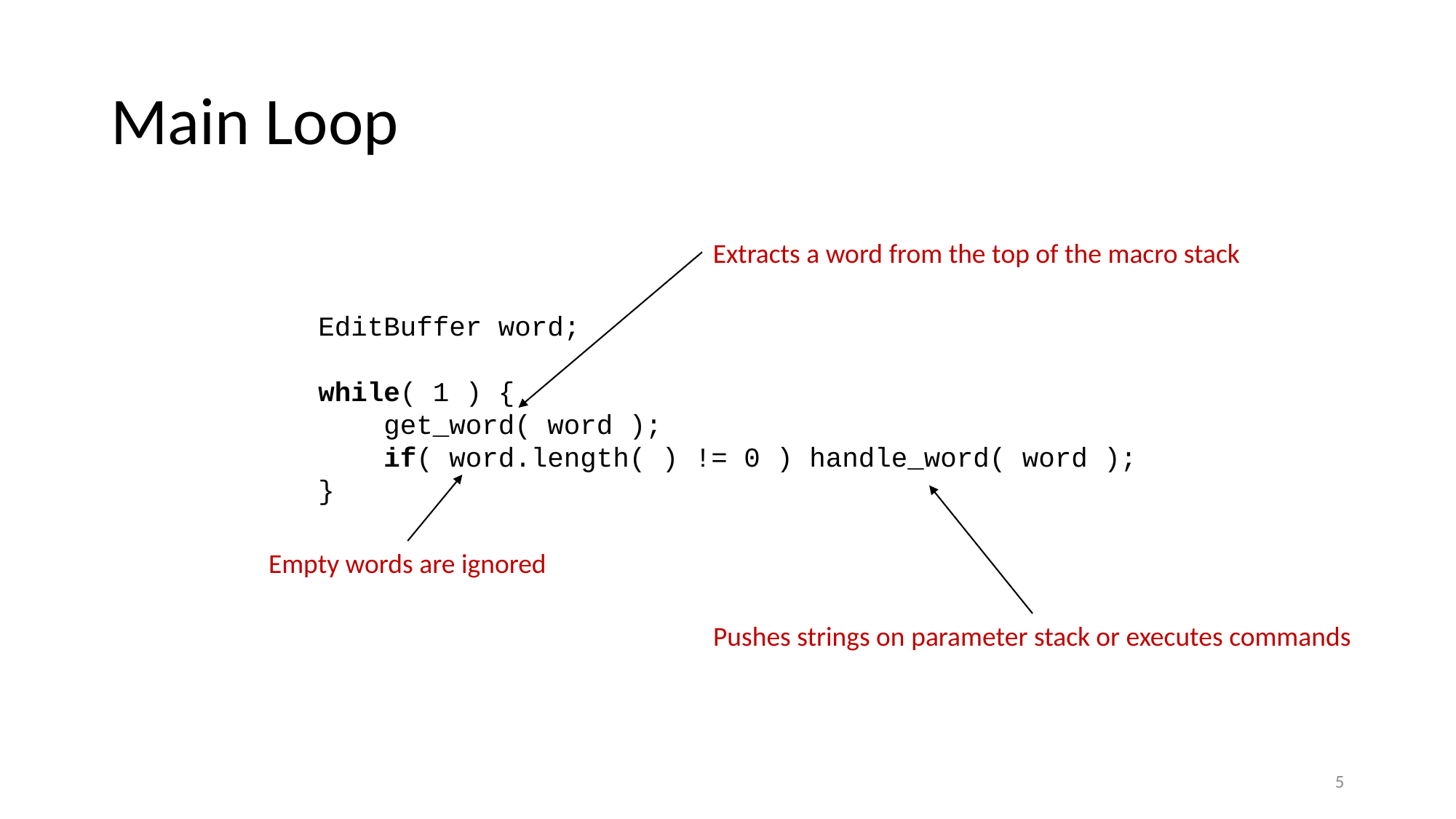

# Main Loop
Extracts a word from the top of the macro stack
EditBuffer word;

while( 1 ) {
    get_word( word );
    if( word.length( ) != 0 ) handle_word( word );
}
Empty words are ignored
Pushes strings on parameter stack or executes commands
5